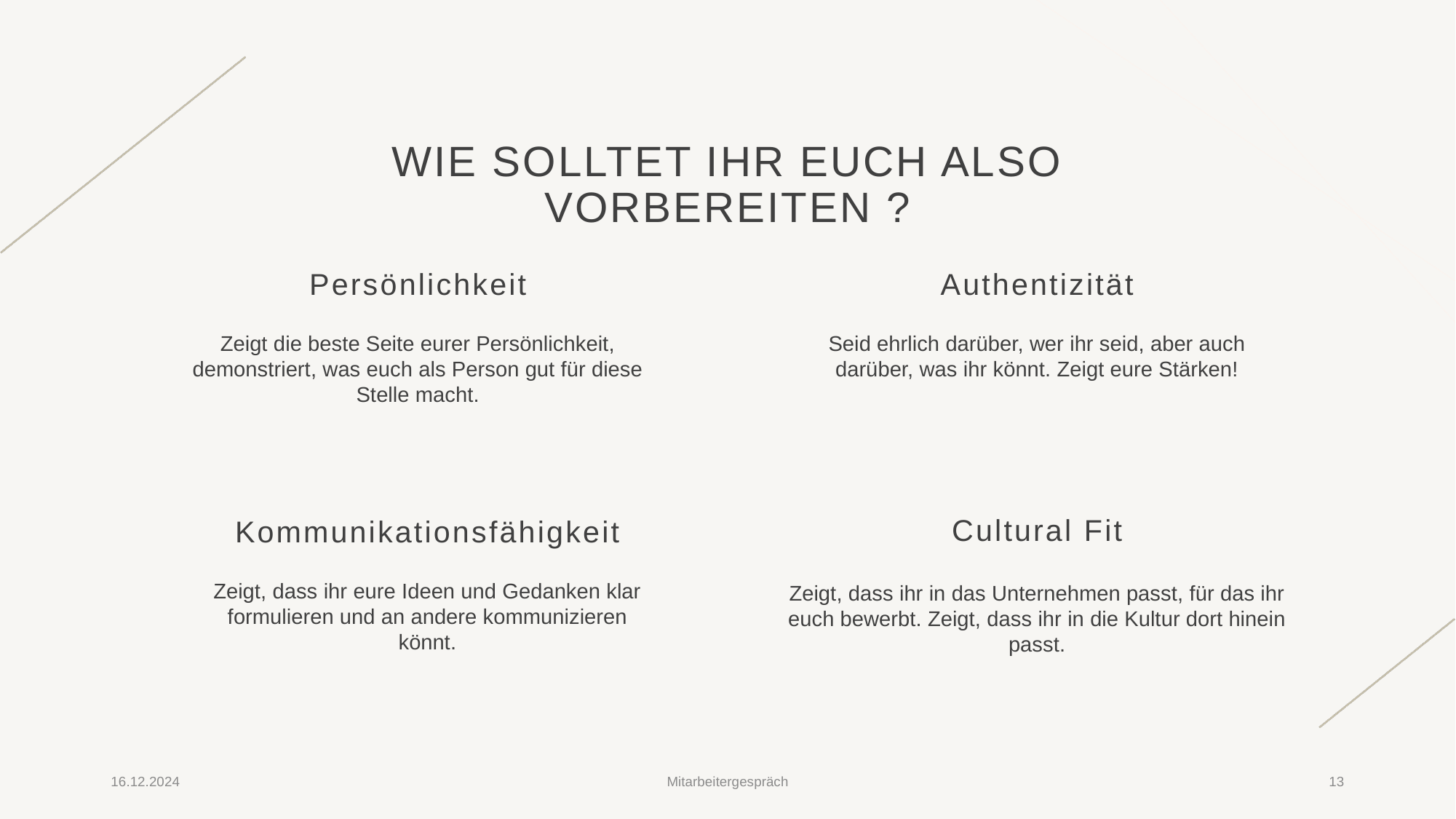

# Wie solltet ihr euch also Vorbereiten ?
Persönlichkeit
Authentizität
Zeigt die beste Seite eurer Persönlichkeit, demonstriert, was euch als Person gut für diese Stelle macht.
Seid ehrlich darüber, wer ihr seid, aber auch darüber, was ihr könnt. Zeigt eure Stärken!
Cultural Fit
Kommunikationsfähigkeit
Zeigt, dass ihr eure Ideen und Gedanken klar formulieren und an andere kommunizieren könnt.
Zeigt, dass ihr in das Unternehmen passt, für das ihr euch bewerbt. Zeigt, dass ihr in die Kultur dort hinein passt.
16.12.2024
Mitarbeitergespräch
13